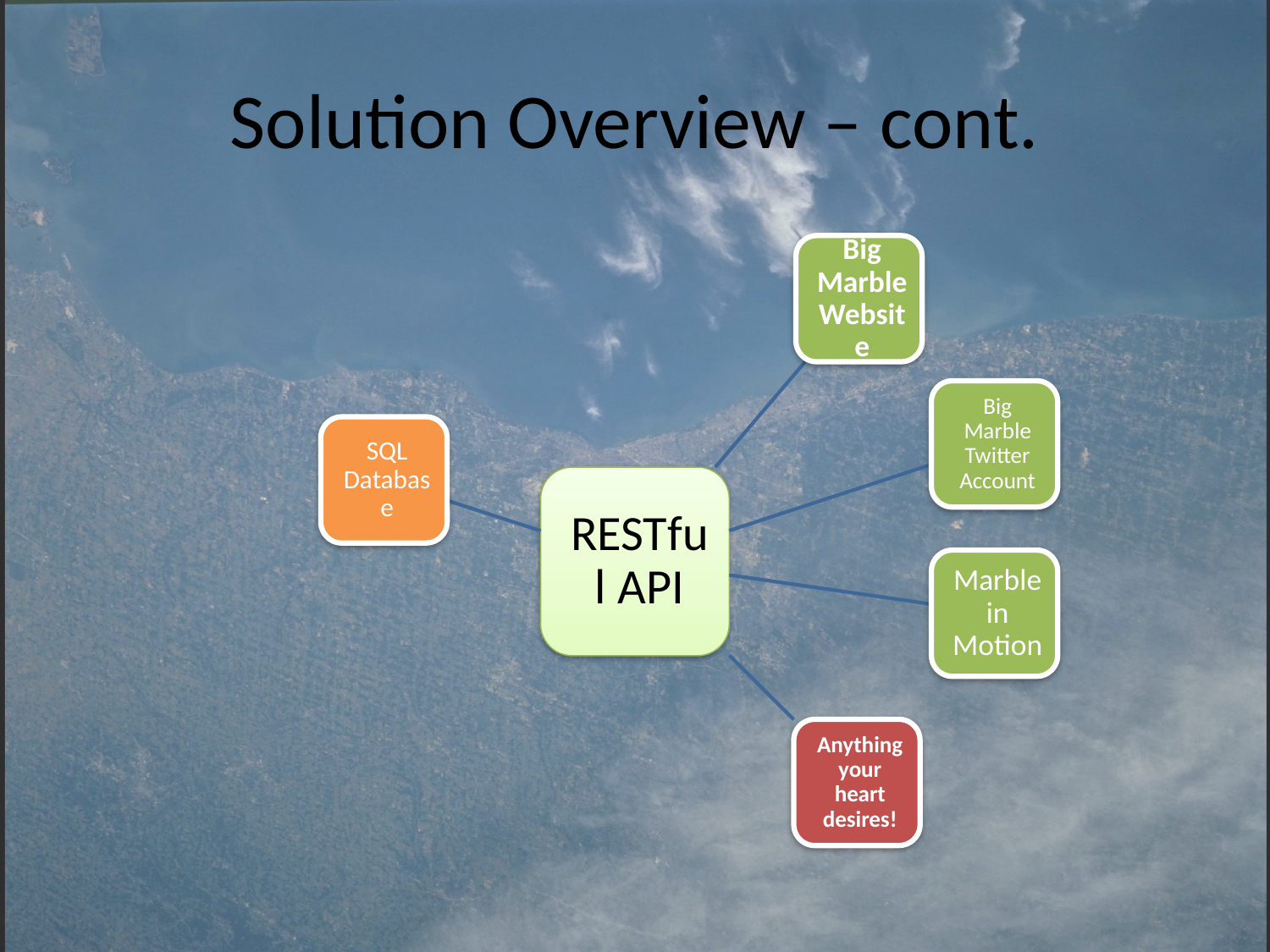

# Solution Overview – cont.
RESTful API
Big Marble Website
Anything your heart desires!
Big Marble Twitter Account
Marble in Motion
SQL Database